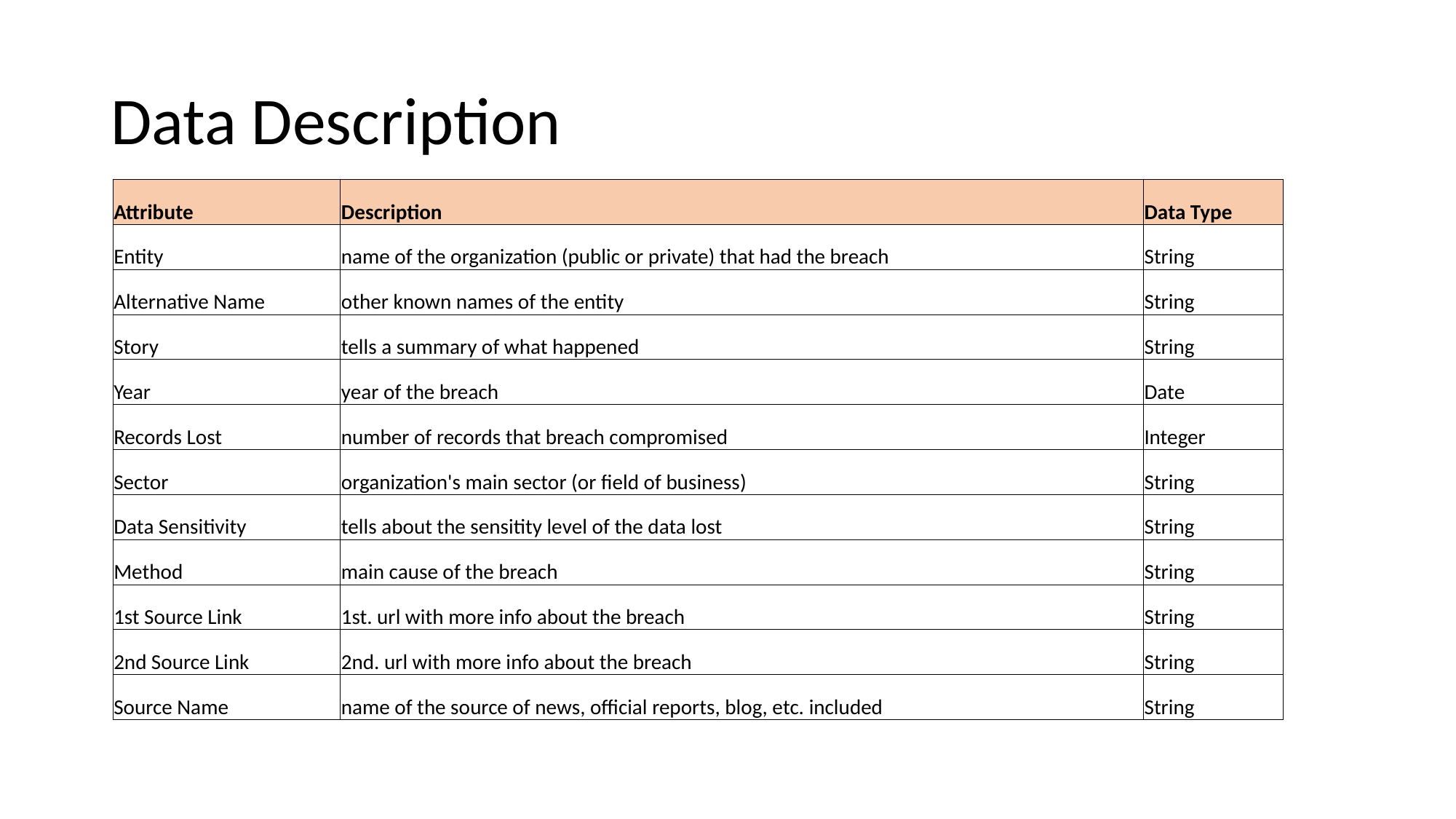

# Data Description
| Attribute | Description | Data Type |
| --- | --- | --- |
| Entity | name of the organization (public or private) that had the breach | String |
| Alternative Name | other known names of the entity | String |
| Story | tells a summary of what happened | String |
| Year | year of the breach | Date |
| Records Lost | number of records that breach compromised | Integer |
| Sector | organization's main sector (or field of business) | String |
| Data Sensitivity | tells about the sensitity level of the data lost | String |
| Method | main cause of the breach | String |
| 1st Source Link | 1st. url with more info about the breach | String |
| 2nd Source Link | 2nd. url with more info about the breach | String |
| Source Name | name of the source of news, official reports, blog, etc. included | String |